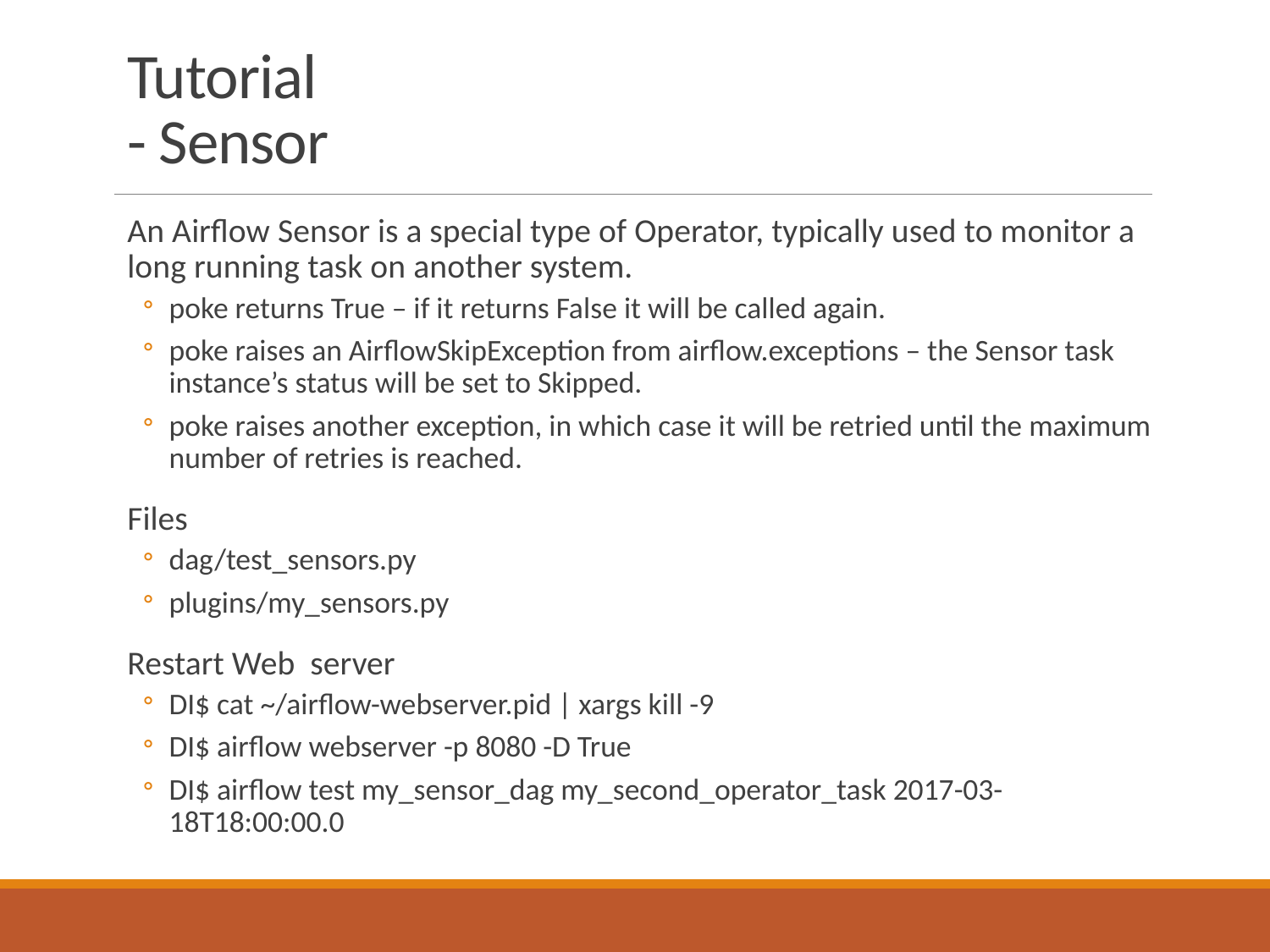

# Tutorial - Sensor
An Airflow Sensor is a special type of Operator, typically used to monitor a long running task on another system.
poke returns True – if it returns False it will be called again.
poke raises an AirflowSkipException from airflow.exceptions – the Sensor task instance’s status will be set to Skipped.
poke raises another exception, in which case it will be retried until the maximum number of retries is reached.
Files
dag/test_sensors.py
plugins/my_sensors.py
Restart Web  server
DI$ cat ~/airflow-webserver.pid | xargs kill -9
DI$ airflow webserver -p 8080 -D True
DI$ airflow test my_sensor_dag my_second_operator_task 2017-03-18T18:00:00.0